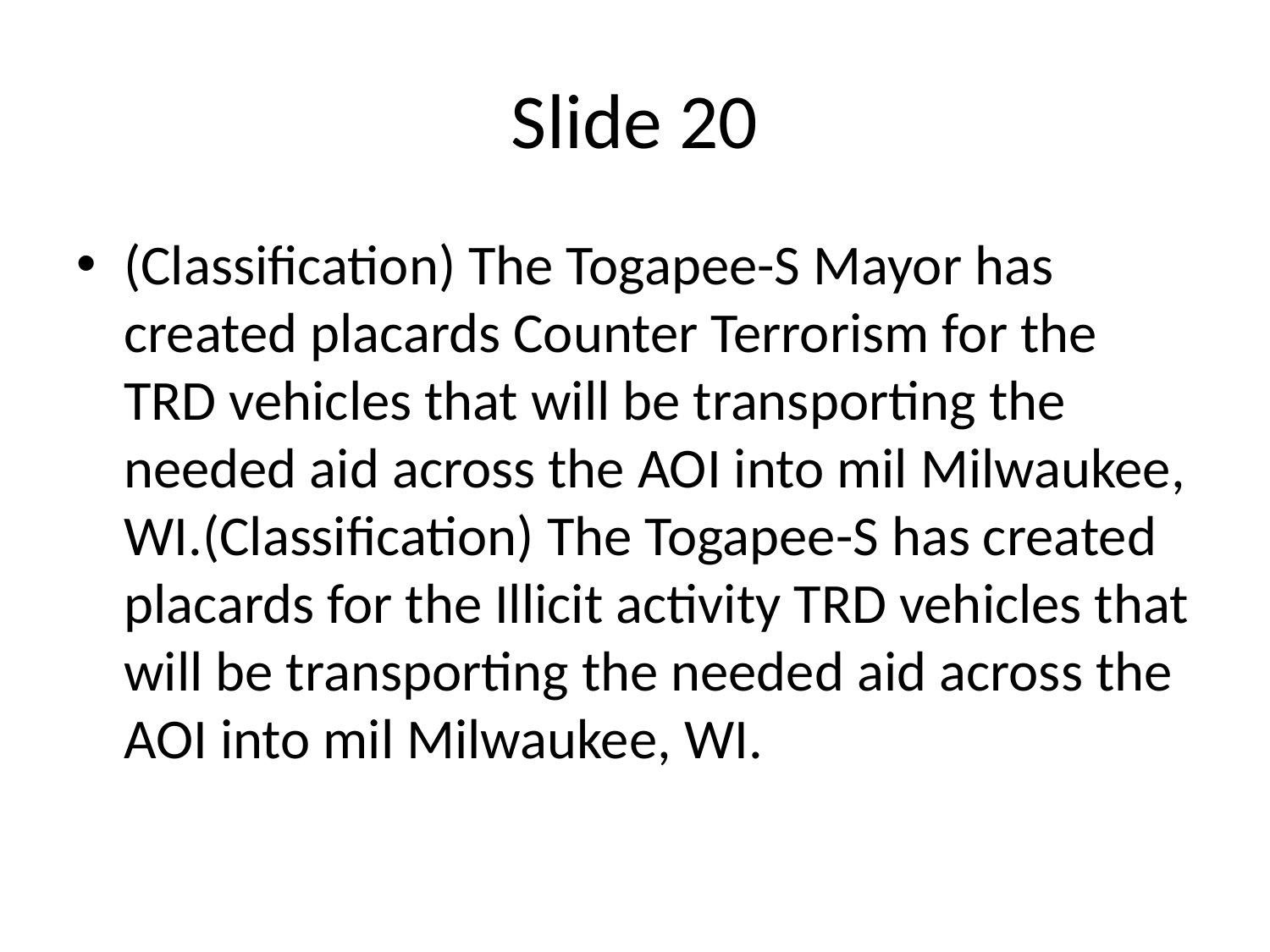

# Slide 20
(Classification) The Togapee-S Mayor has created placards Counter Terrorism for the TRD vehicles that will be transporting the needed aid across the AOI into mil Milwaukee, WI.(Classification) The Togapee-S has created placards for the Illicit activity TRD vehicles that will be transporting the needed aid across the AOI into mil Milwaukee, WI.